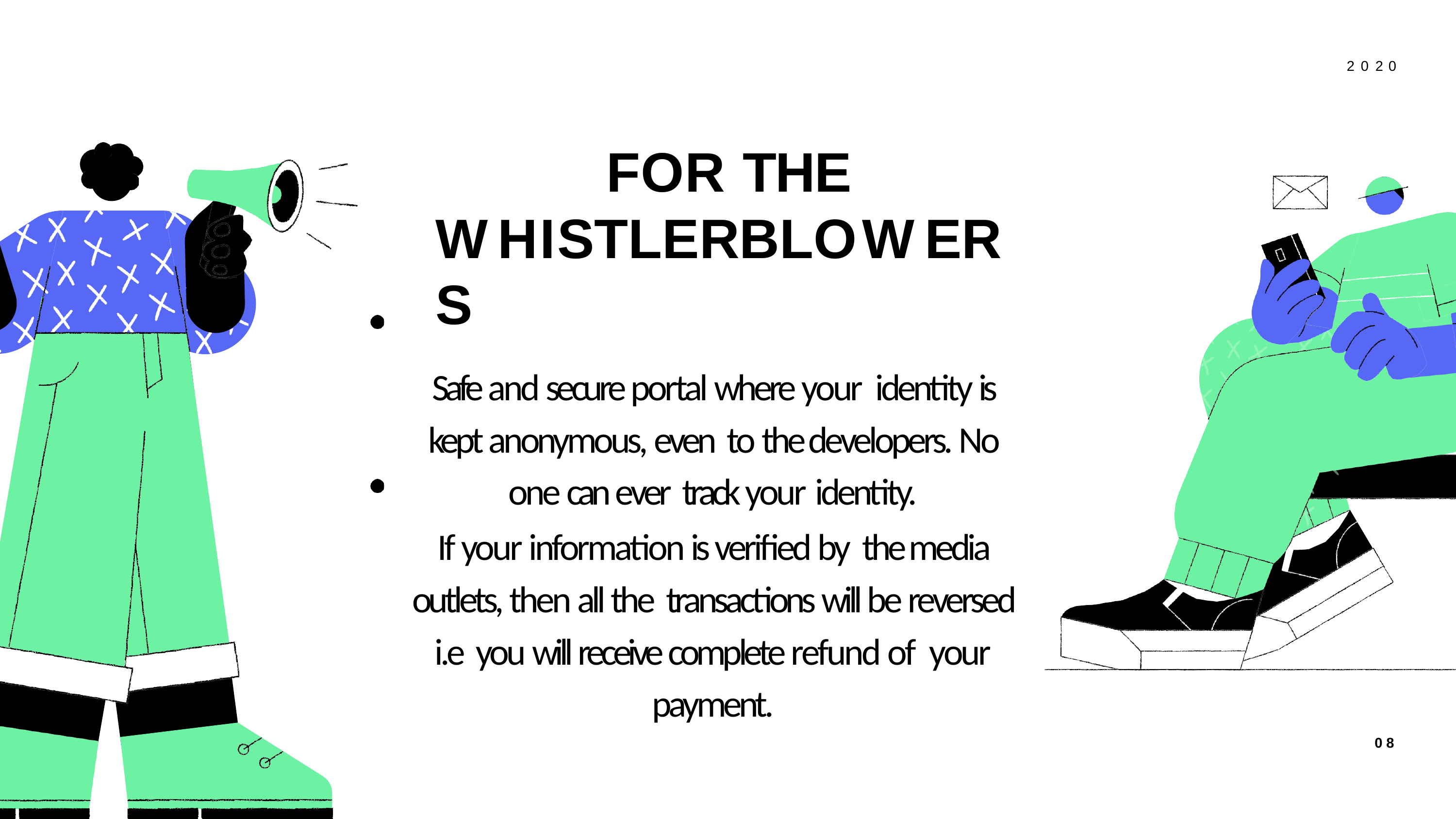

2 0 2 0
FOR THE  WHISTLERBLOWERS
Safe and secure portal where your  identity is kept anonymous, even  to the developers. No one can ever  track your identity.
If your information is verified by  the media outlets, then all the  transactions will be reversed i.e  you will receive complete refund of  your payment.

08